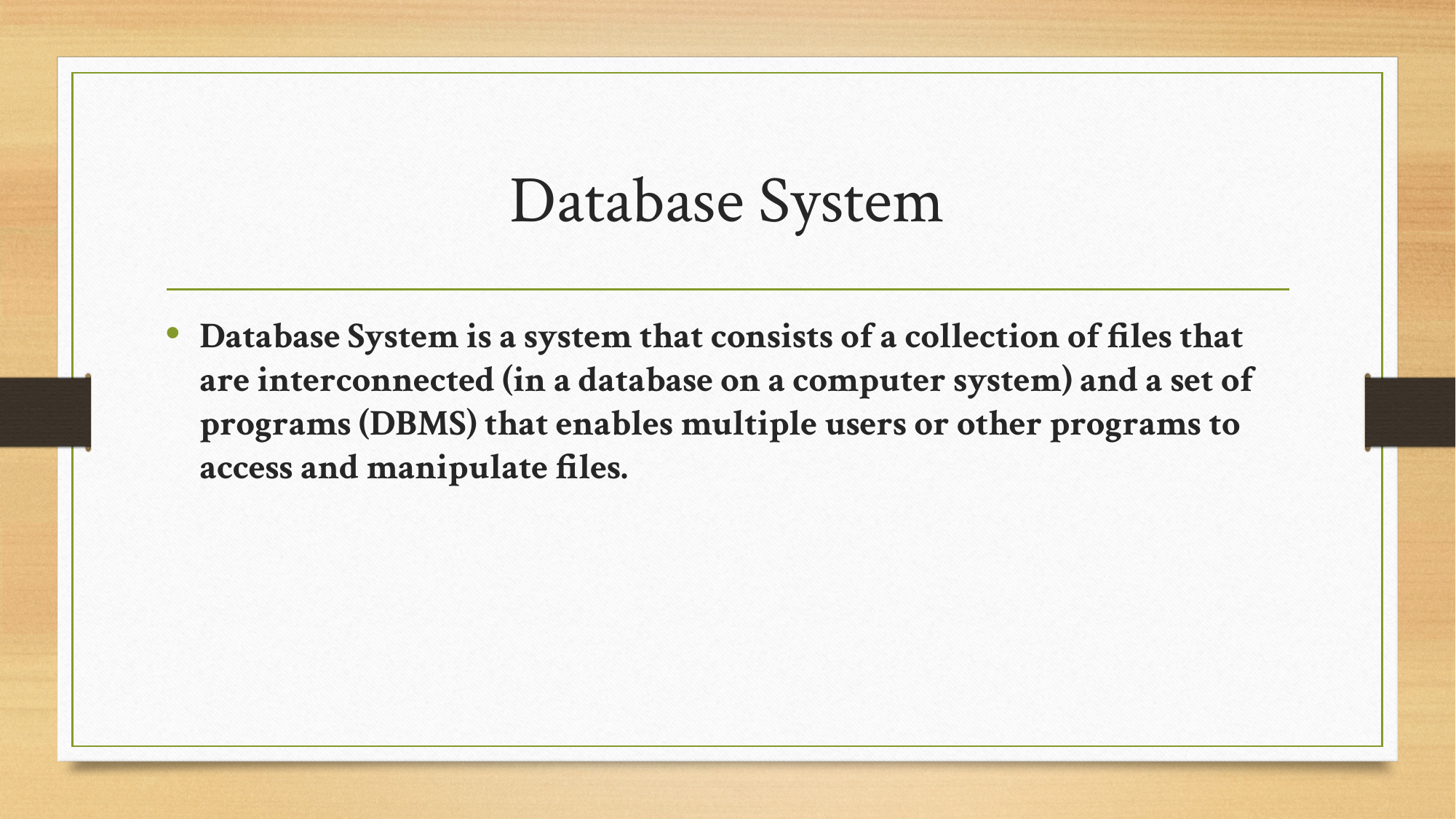

# Database System
Database System is a system that consists of a collection of files that are interconnected (in a database on a computer system) and a set of programs (DBMS) that enables multiple users or other programs to access and manipulate files.